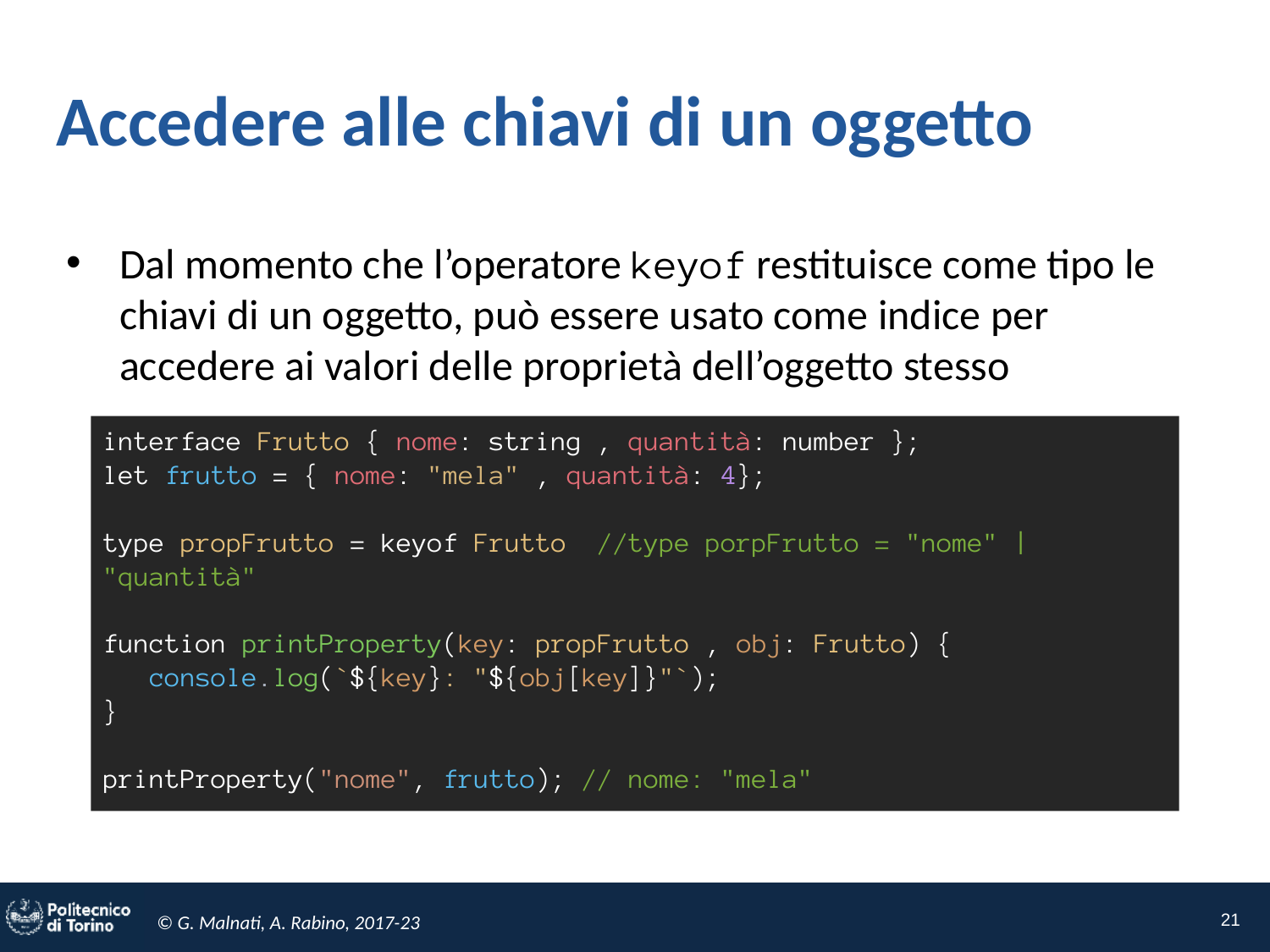

# Accedere alle chiavi di un oggetto
Dal momento che l’operatore keyof restituisce come tipo le chiavi di un oggetto, può essere usato come indice per accedere ai valori delle proprietà dell’oggetto stesso
interface Frutto { nome: string , quantità: number };
let frutto = { nome: "mela" , quantità: 4};

type propFrutto = keyof Frutto  //type porpFrutto = "nome" | "quantità"

function printProperty(key: propFrutto , obj: Frutto) {
   console.log(`${key}: "${obj[key]}"`);
}

printProperty("nome", frutto); // nome: "mela"

21